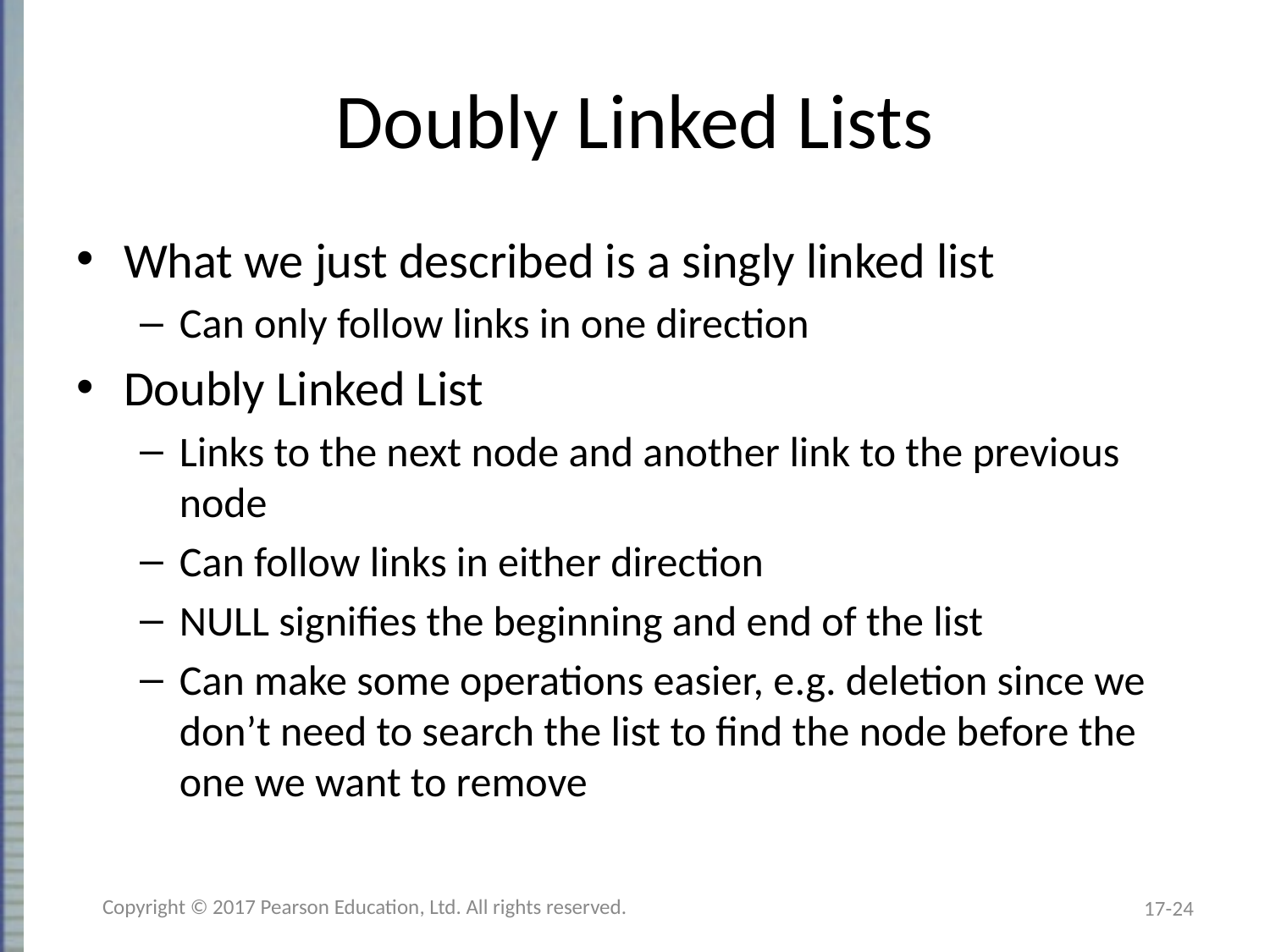

# Doubly Linked Lists
What we just described is a singly linked list
Can only follow links in one direction
Doubly Linked List
Links to the next node and another link to the previous node
Can follow links in either direction
NULL signifies the beginning and end of the list
Can make some operations easier, e.g. deletion since we don’t need to search the list to find the node before the one we want to remove
Copyright © 2017 Pearson Education, Ltd. All rights reserved.
17-24